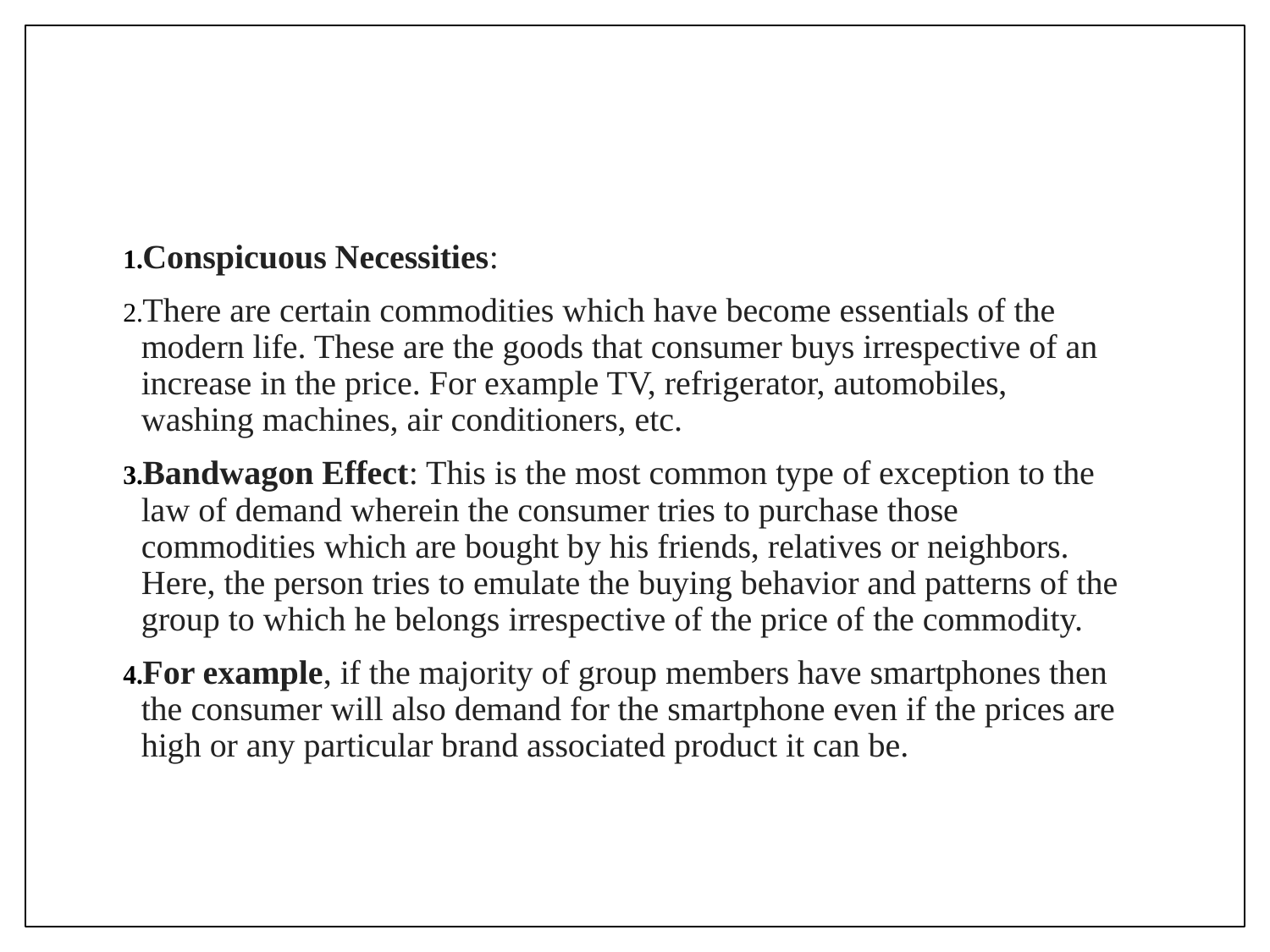

Conspicuous Necessities:
There are certain commodities which have become essentials of the modern life. These are the goods that consumer buys irrespective of an increase in the price. For example TV, refrigerator, automobiles, washing machines, air conditioners, etc.
Bandwagon Effect: This is the most common type of exception to the law of demand wherein the consumer tries to purchase those commodities which are bought by his friends, relatives or neighbors. Here, the person tries to emulate the buying behavior and patterns of the group to which he belongs irrespective of the price of the commodity.
For example, if the majority of group members have smartphones then the consumer will also demand for the smartphone even if the prices are high or any particular brand associated product it can be.